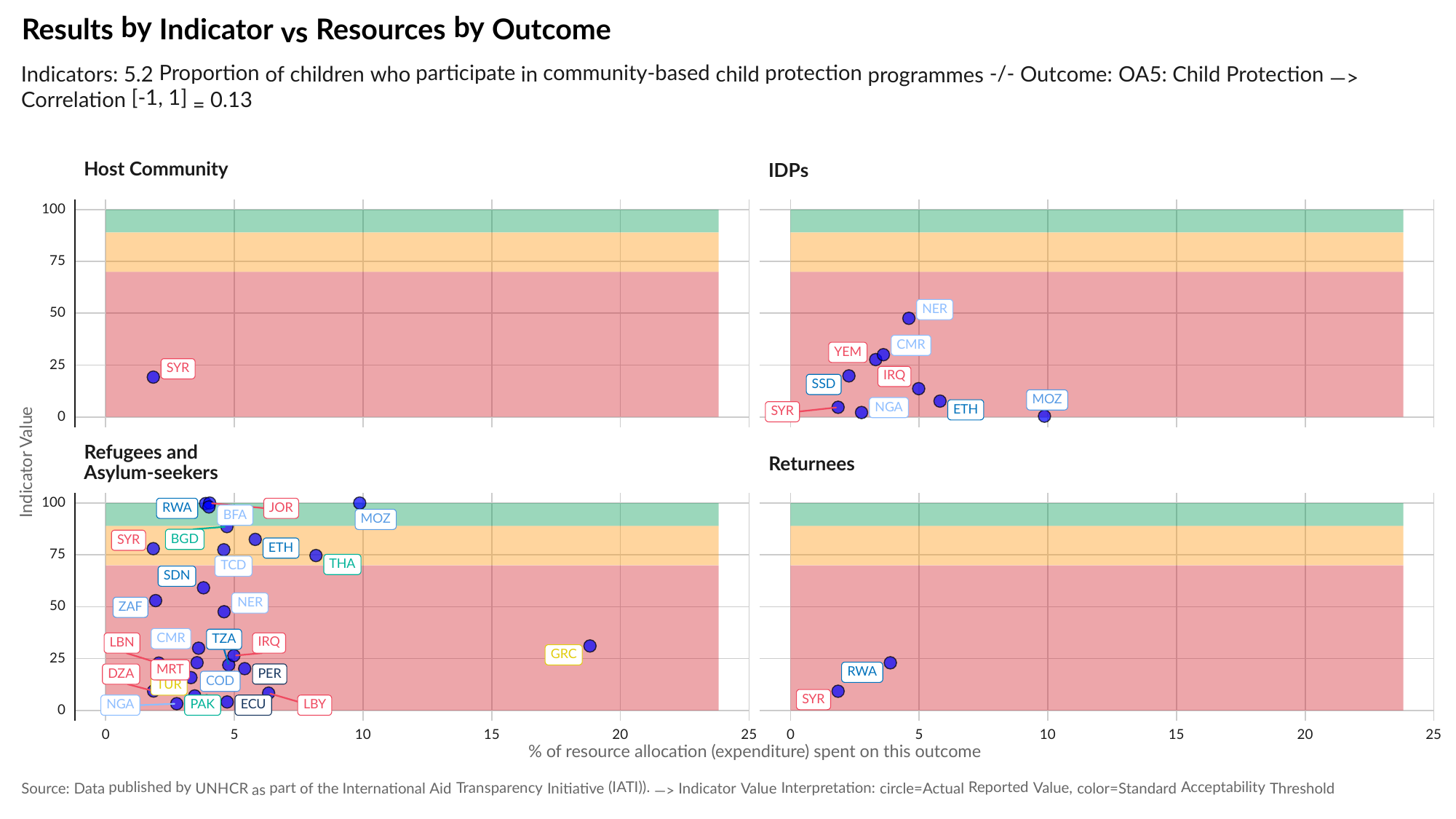

by
by
Results
Indicator
Outcome
Resources
vs
community-based
Proportion
participate
protection
-/-
Indicators:
Child
children
who
child
Protection
of
5.2
Outcome:
OA5:
in
programmes
—>
[-1,
1]
Correlation
0.13
=
Host Community
IDPs

100

75

NER
50

CMR

YEM

25
SYR

IRQ

SSD

MOZ

NGA
ETH

SYR

0

Refugees and
Indicator Value
Returnees
Asylum-seekers

100

JOR
RWA

BFA
MOZ

BGD
SYR

ETH

75

THA
TCD

SDN

NER
50
ZAF

CMR
TZA
IRQ
LBN

GRC

25

MRT
RWA
PER
DZA

COD
TUR

SYR

ECU
NGA
PAK
LBY

0

25
25
0
10
20
0
10
20
15
15
5
5
% of resource allocation (expenditure) spent on this outcome
(IATI)).
published
by
Reported
Acceptability
Interpretation:
Transparency
Value,
part
the
International
Indicator
Value
circle=Actual
color=Standard
Threshold
Aid
Initiative
of
UNHCR
Source:
Data
as
—>